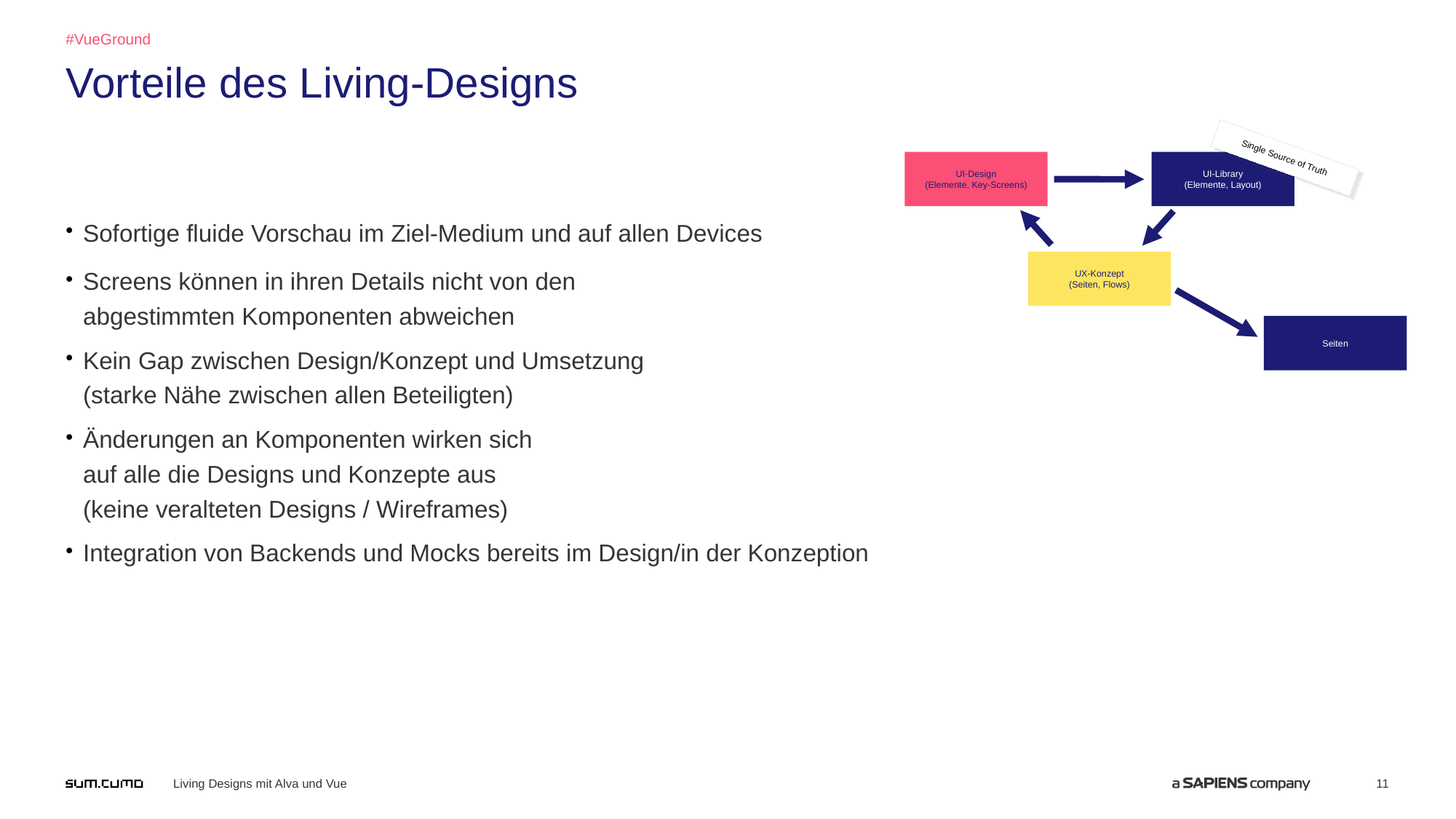

#VueGround
Vorteile des Living-Designs
Single Source of Truth
UI-Design
(Elemente, Key-Screens)
UI-Library
(Elemente, Layout)

UX-Konzept
(Seiten, Flows)

Seiten
Sofortige fluide Vorschau im Ziel-Medium und auf allen Devices
Screens können in ihren Details nicht von den
abgestimmten Komponenten abweichen
Kein Gap zwischen Design/Konzept und Umsetzung
(starke Nähe zwischen allen Beteiligten)
Änderungen an Komponenten wirken sich
auf alle die Designs und Konzepte aus
(keine veralteten Designs / Wireframes)
Integration von Backends und Mocks bereits im Design/in der Konzeption
Living Designs mit Alva und Vue
11